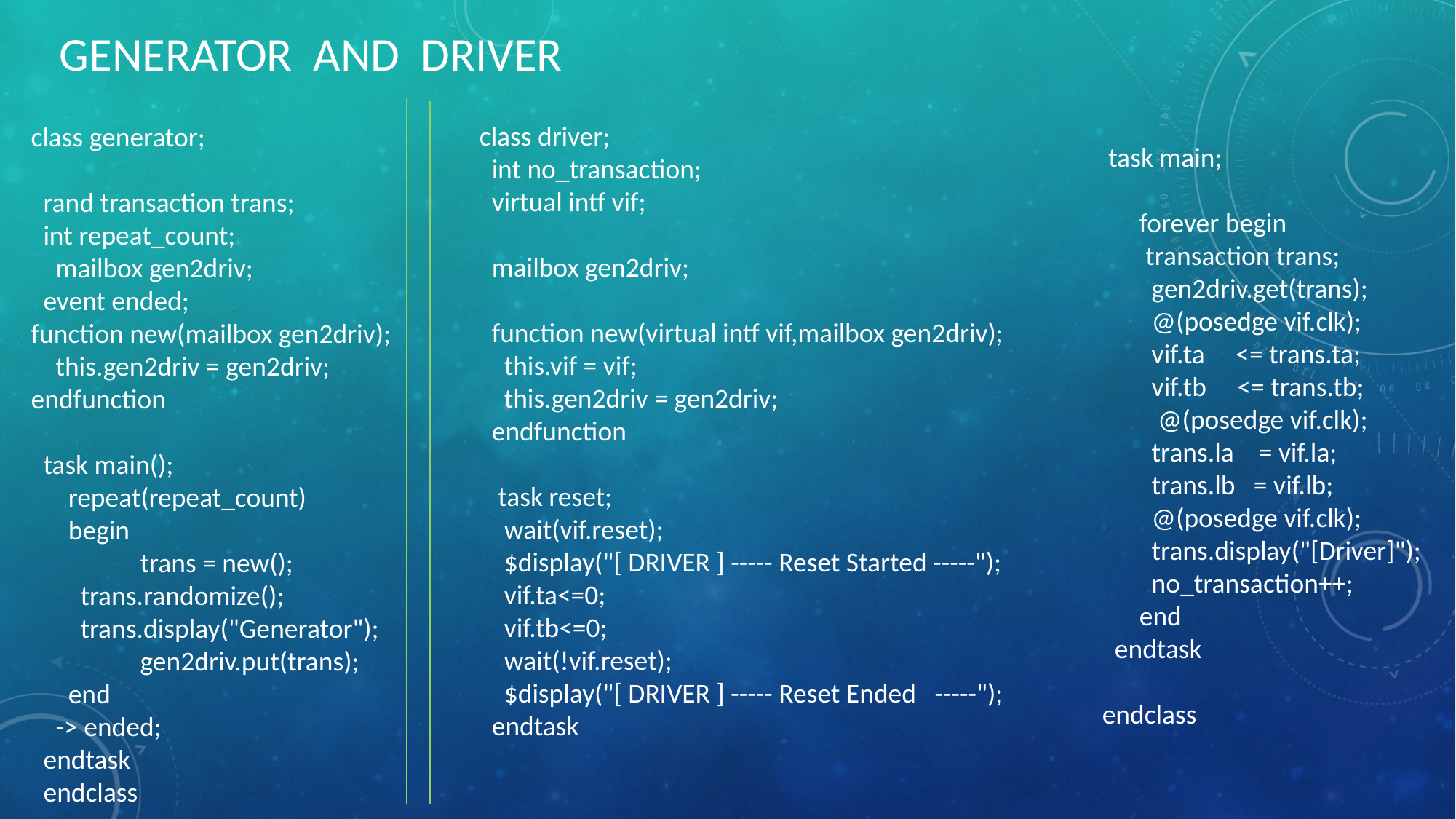

# Generator  and  Driver
class driver;
  int no_transaction;
  virtual intf vif;

  mailbox gen2driv;

  function new(virtual intf vif,mailbox gen2driv);
    this.vif = vif;
    this.gen2driv = gen2driv;
  endfunction

   task reset;
    wait(vif.reset);
    $display("[ DRIVER ] ----- Reset Started -----");
    vif.ta<=0;
    vif.tb<=0;
    wait(!vif.reset);
    $display("[ DRIVER ] ----- Reset Ended   -----");
  endtask

class generator;

  rand transaction trans;
  int repeat_count;
    mailbox gen2driv;
  event ended;
function new(mailbox gen2driv);
    this.gen2driv = gen2driv;
endfunction

  task main();
      repeat(repeat_count)
      begin
    	trans = new();
        trans.randomize();
        trans.display("Generator");
      	gen2driv.put(trans);
      end
    -> ended;
  endtask
  endclass
 task main;

      forever begin
       transaction trans;
        gen2driv.get(trans);
        @(posedge vif.clk);
        vif.ta     <= trans.ta;
        vif.tb     <= trans.tb;
         @(posedge vif.clk);
        trans.la    = vif.la;
        trans.lb   = vif.lb;
        @(posedge vif.clk);
        trans.display("[Driver]");
        no_transaction++;
      end
  endtask

endclass